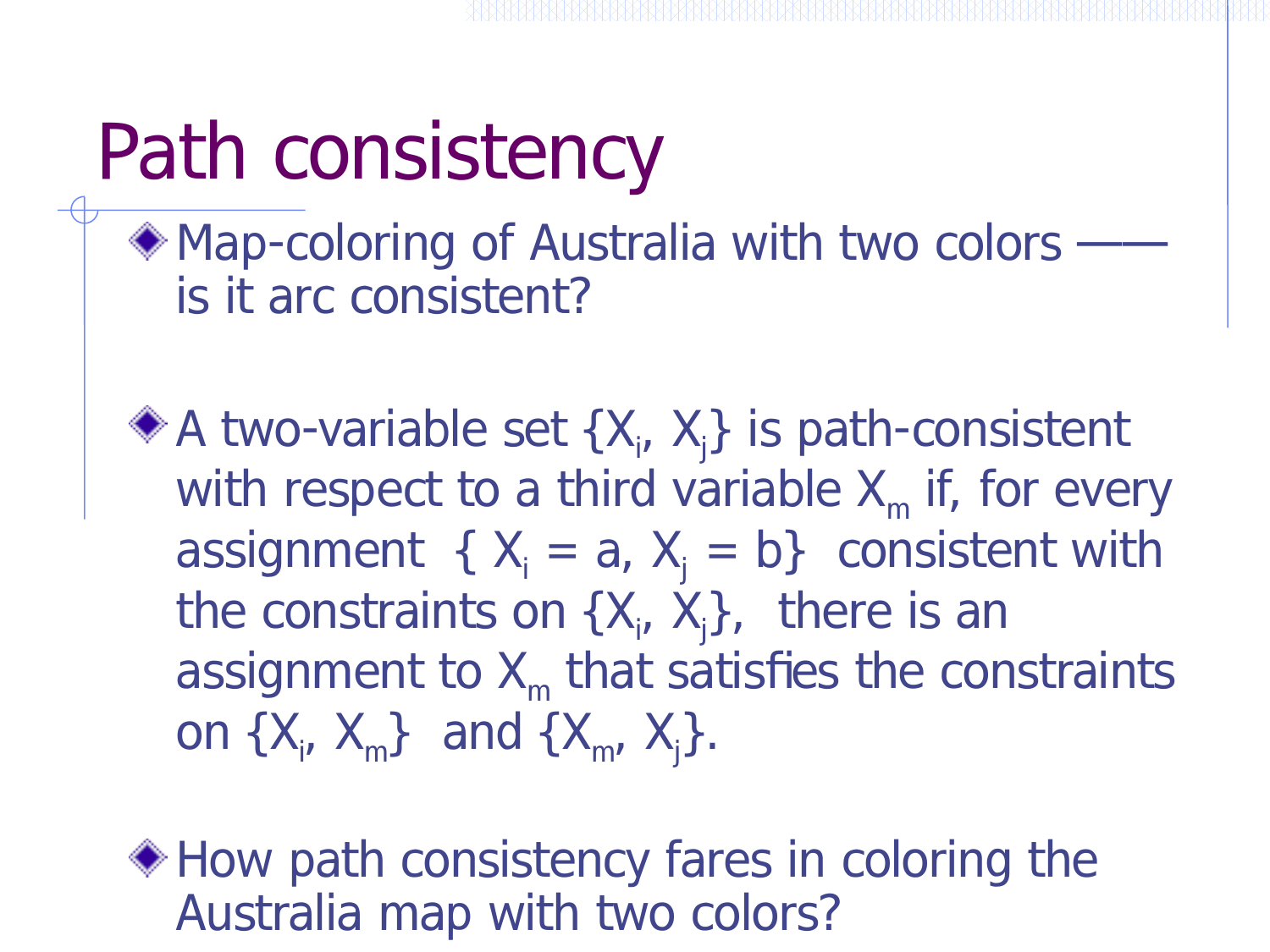

# Path consistency
Map-coloring of Australia with two colors —— is it arc consistent?

A two-variable set {Xi, Xj} is path-consistent with respect to a third variable Xm if, for every assignment  { Xi = a, Xj = b}  consistent with the constraints on {Xi, Xj},  there is an assignment to Xm that satisfies the constraints on {Xi, Xm}  and {Xm, Xj}.

How path consistency fares in coloring the Australia map with two colors?